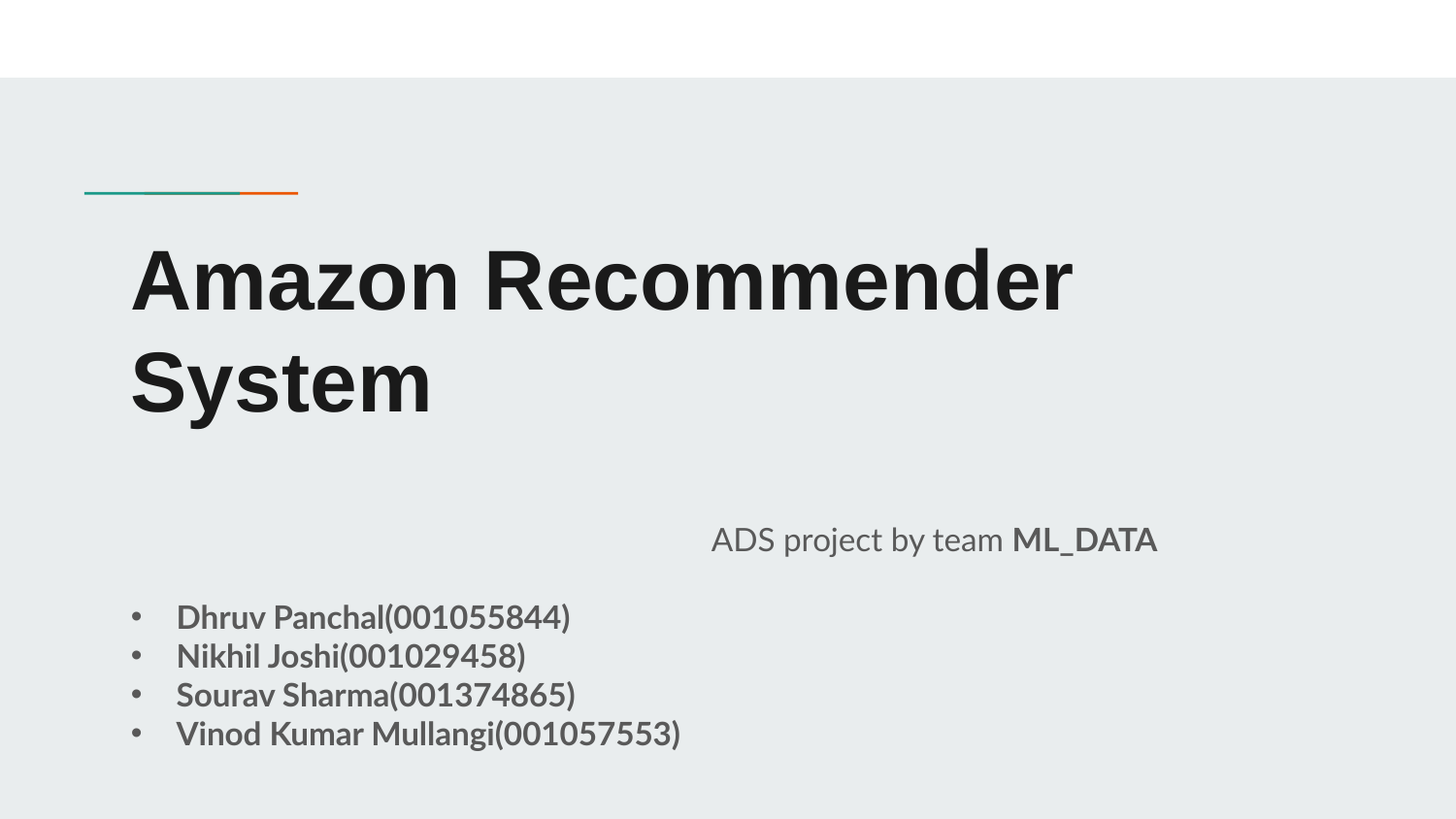

# Amazon Recommender System
                                                  ADS project by team ML_DATA

Dhruv Panchal(001055844)
Nikhil Joshi(001029458)
Sourav Sharma(001374865)
Vinod Kumar Mullangi(001057553)